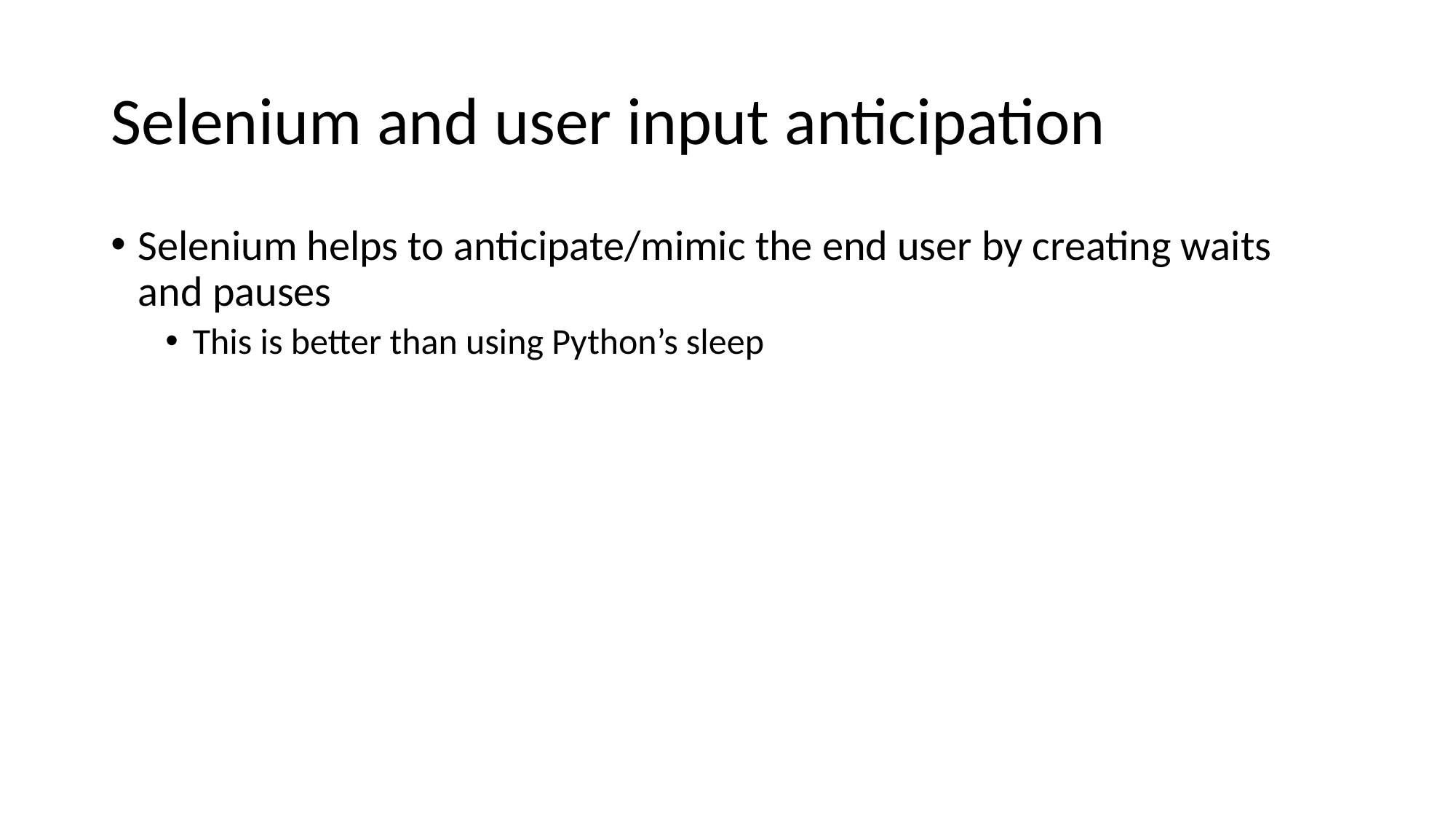

# Selenium and user input anticipation
Selenium helps to anticipate/mimic the end user by creating waits and pauses
This is better than using Python’s sleep